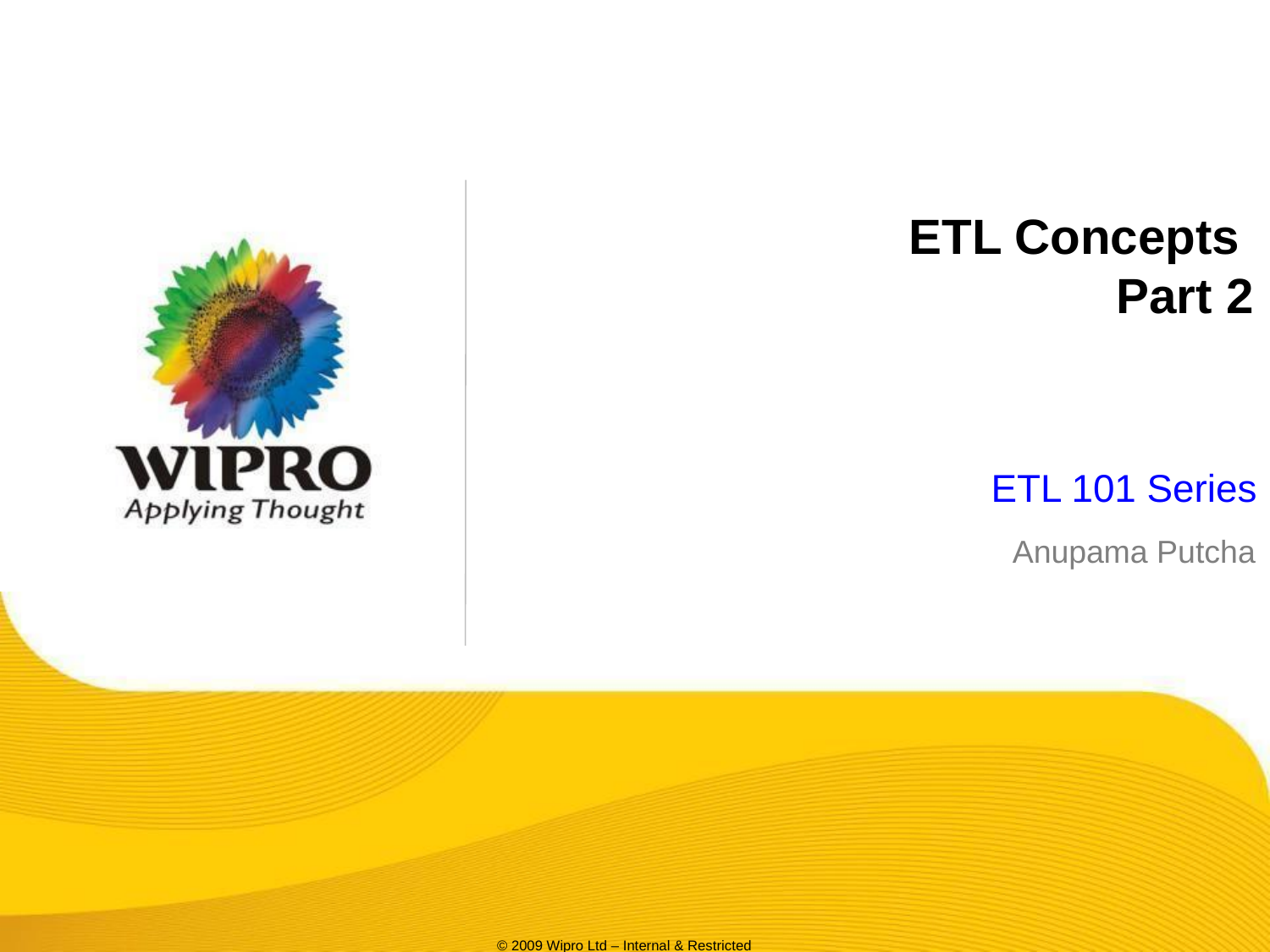

# ETL Concepts Part 2
ETL 101 Series
Anupama Putcha